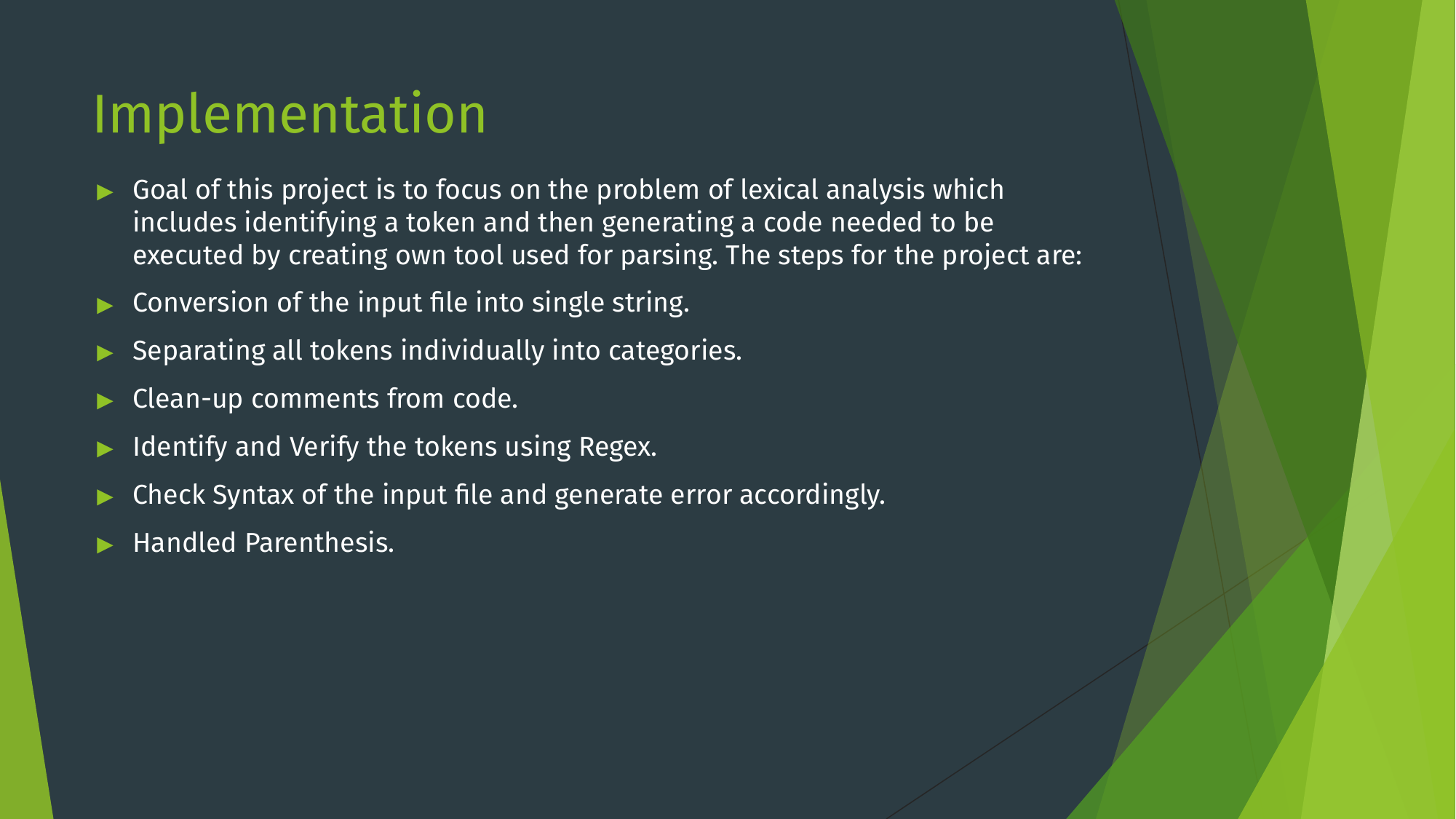

# Implementation
Goal of this project is to focus on the problem of lexical analysis which includes identifying a token and then generating a code needed to be executed by creating own tool used for parsing. The steps for the project are:
Conversion of the input file into single string.
Separating all tokens individually into categories.
Clean-up comments from code.
Identify and Verify the tokens using Regex.
Check Syntax of the input file and generate error accordingly.
Handled Parenthesis.